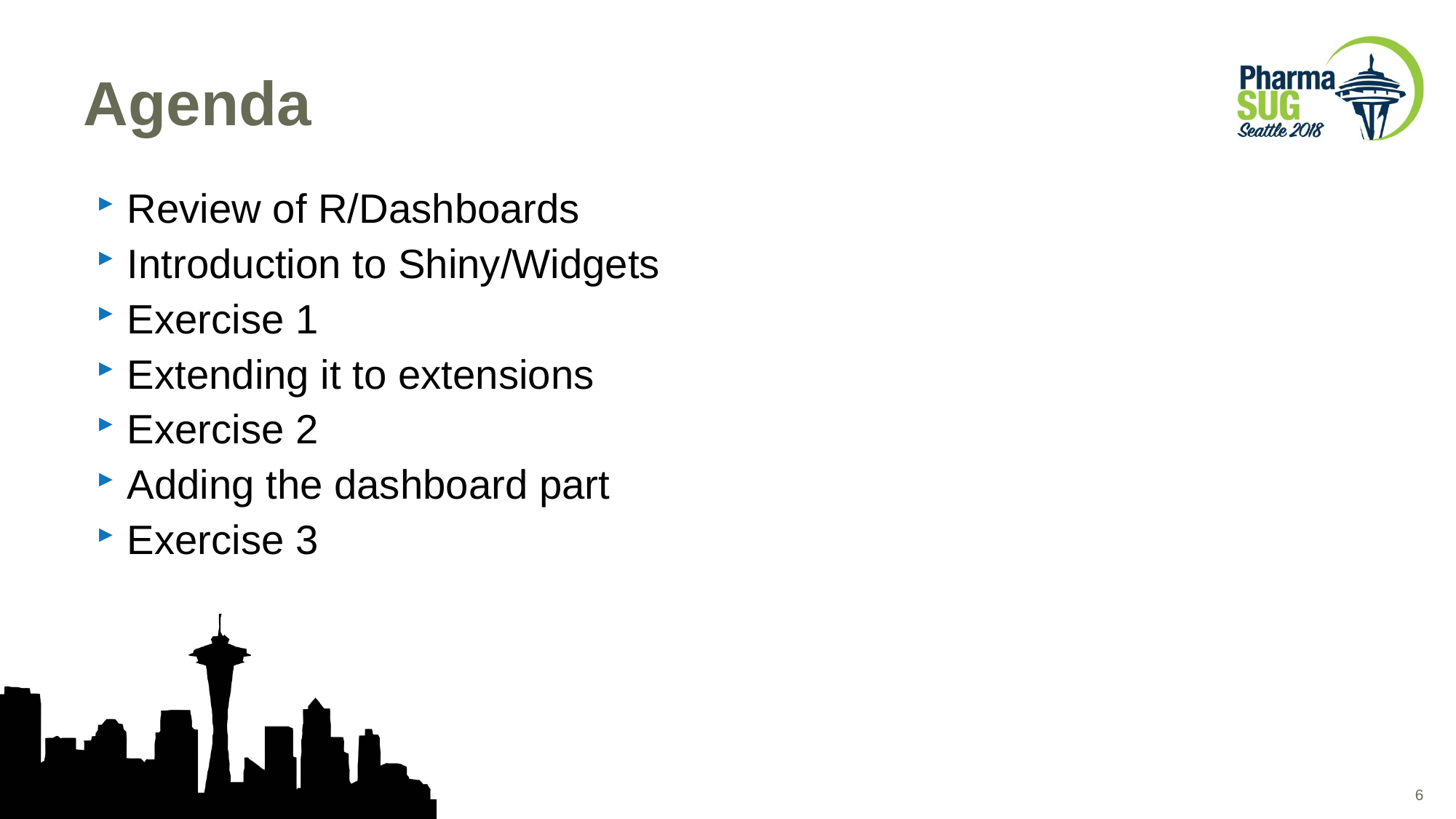

# Agenda
Review of R/Dashboards
Introduction to Shiny/Widgets
Exercise 1
Extending it to extensions
Exercise 2
Adding the dashboard part
Exercise 3
6